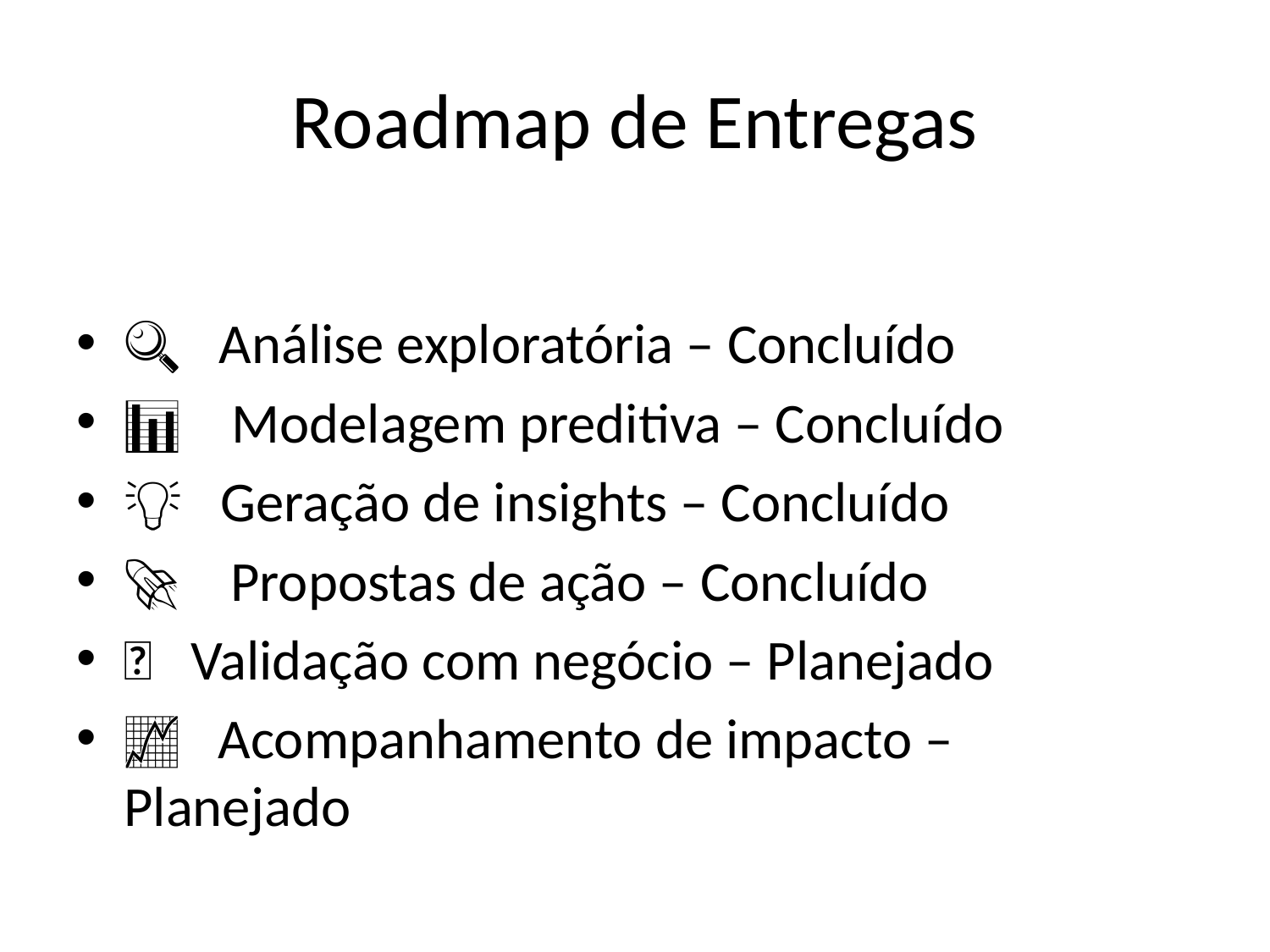

# Roadmap de Entregas

🔍   Análise exploratória – Concluído
📊    Modelagem preditiva – Concluído
💡   Geração de insights – Concluído
🚀    Propostas de ação – Concluído
🧪   Validação com negócio – Planejado
📈   Acompanhamento de impacto – Planejado